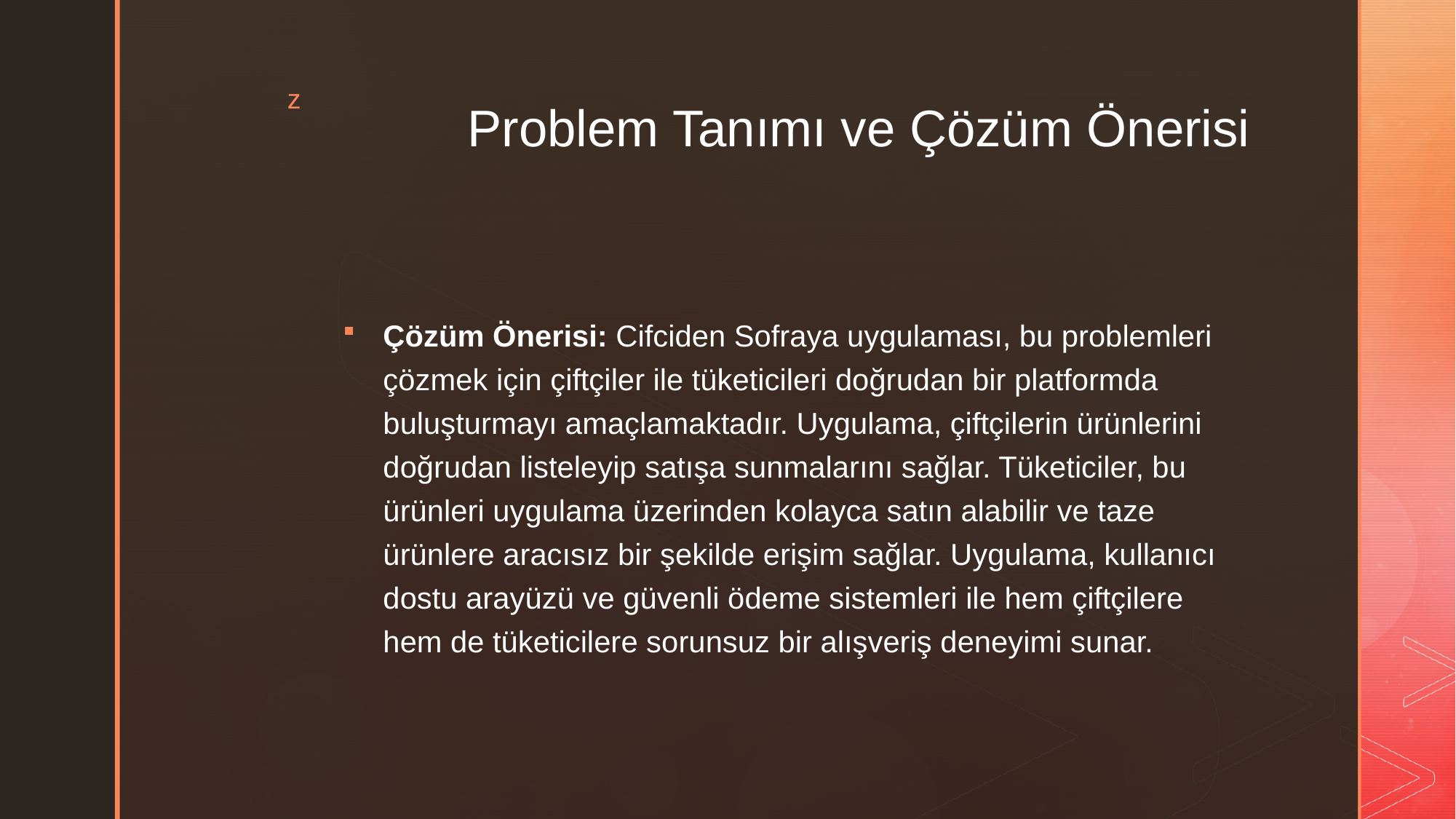

# Problem Tanımı ve Çözüm Önerisi
Çözüm Önerisi: Cifciden Sofraya uygulaması, bu problemleri çözmek için çiftçiler ile tüketicileri doğrudan bir platformda buluşturmayı amaçlamaktadır. Uygulama, çiftçilerin ürünlerini doğrudan listeleyip satışa sunmalarını sağlar. Tüketiciler, bu ürünleri uygulama üzerinden kolayca satın alabilir ve taze ürünlere aracısız bir şekilde erişim sağlar. Uygulama, kullanıcı dostu arayüzü ve güvenli ödeme sistemleri ile hem çiftçilere hem de tüketicilere sorunsuz bir alışveriş deneyimi sunar.